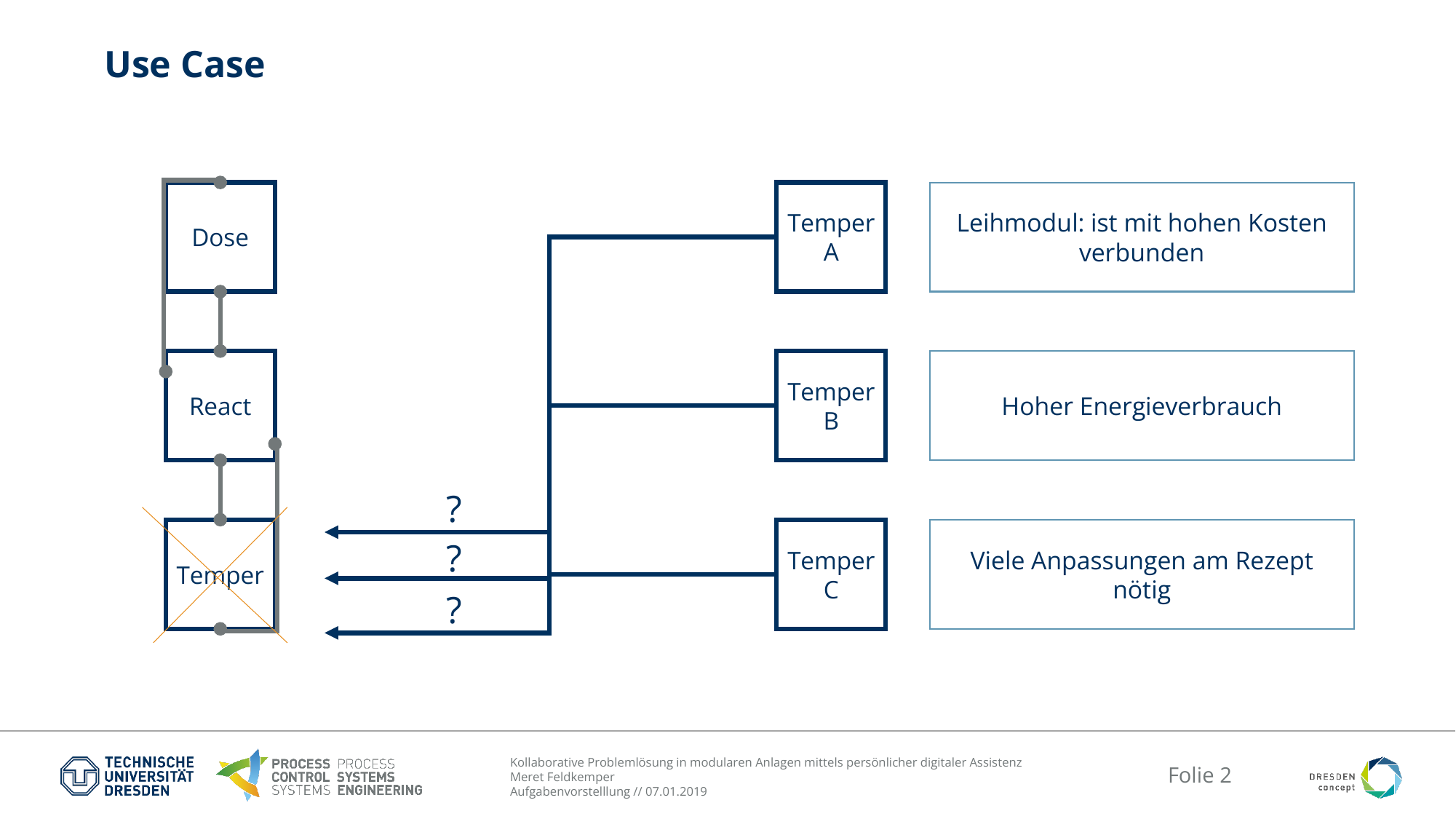

# Use Case
Dose
Temper
A
Leihmodul: ist mit hohen Kosten verbunden
React
Temper
B
Hoher Energieverbrauch
?
Temper
Temper
C
Viele Anpassungen am Rezept nötig
?
?